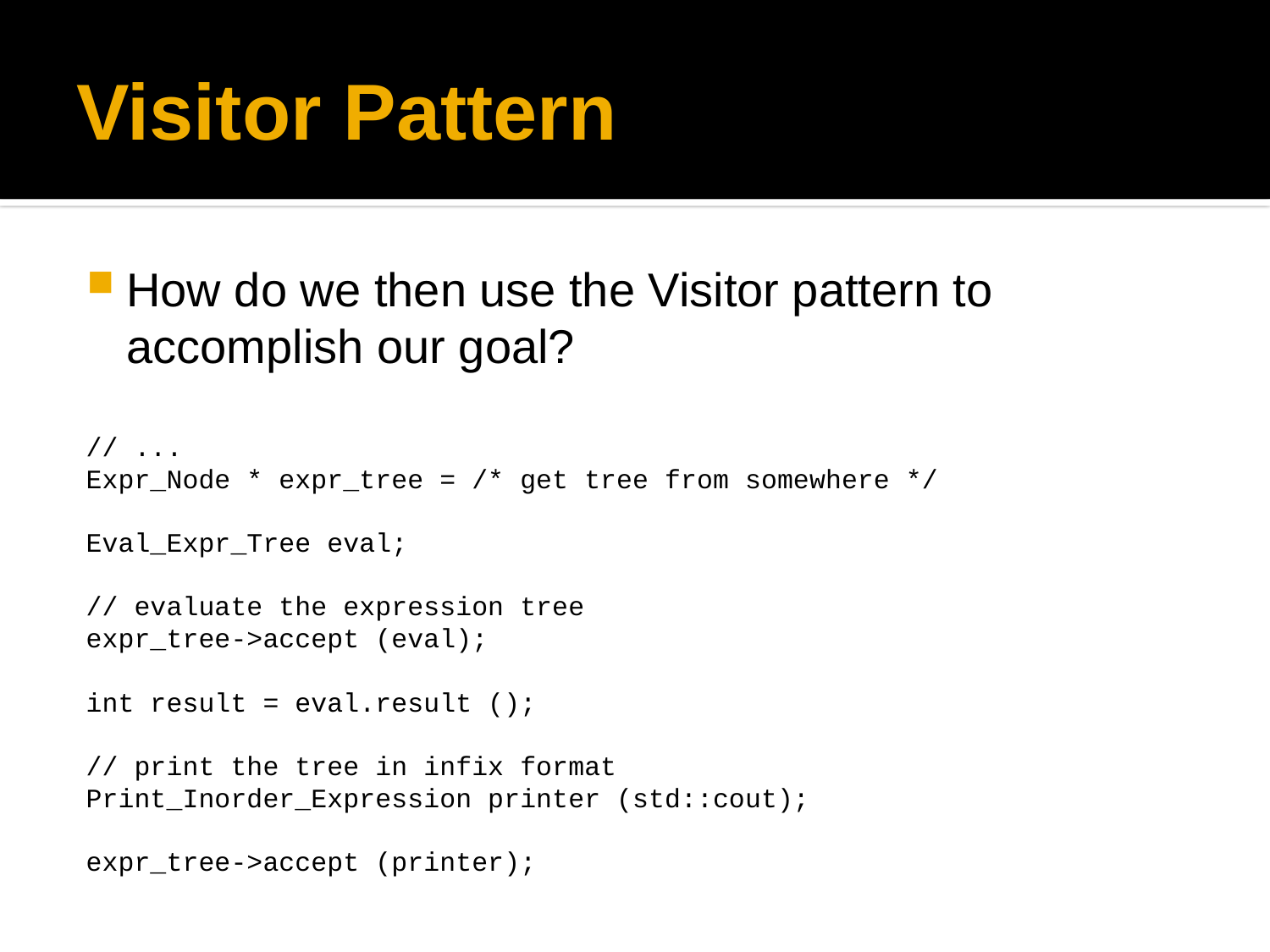

# Visitor Pattern
How do we then use the Visitor pattern to accomplish our goal?

// ...
Expr_Node * expr_tree = /* get tree from somewhere */

Eval_Expr_Tree eval;

// evaluate the expression tree
expr_tree->accept (eval);

int result = eval.result ();

// print the tree in infix format
Print_Inorder_Expression printer (std::cout);

expr_tree->accept (printer);